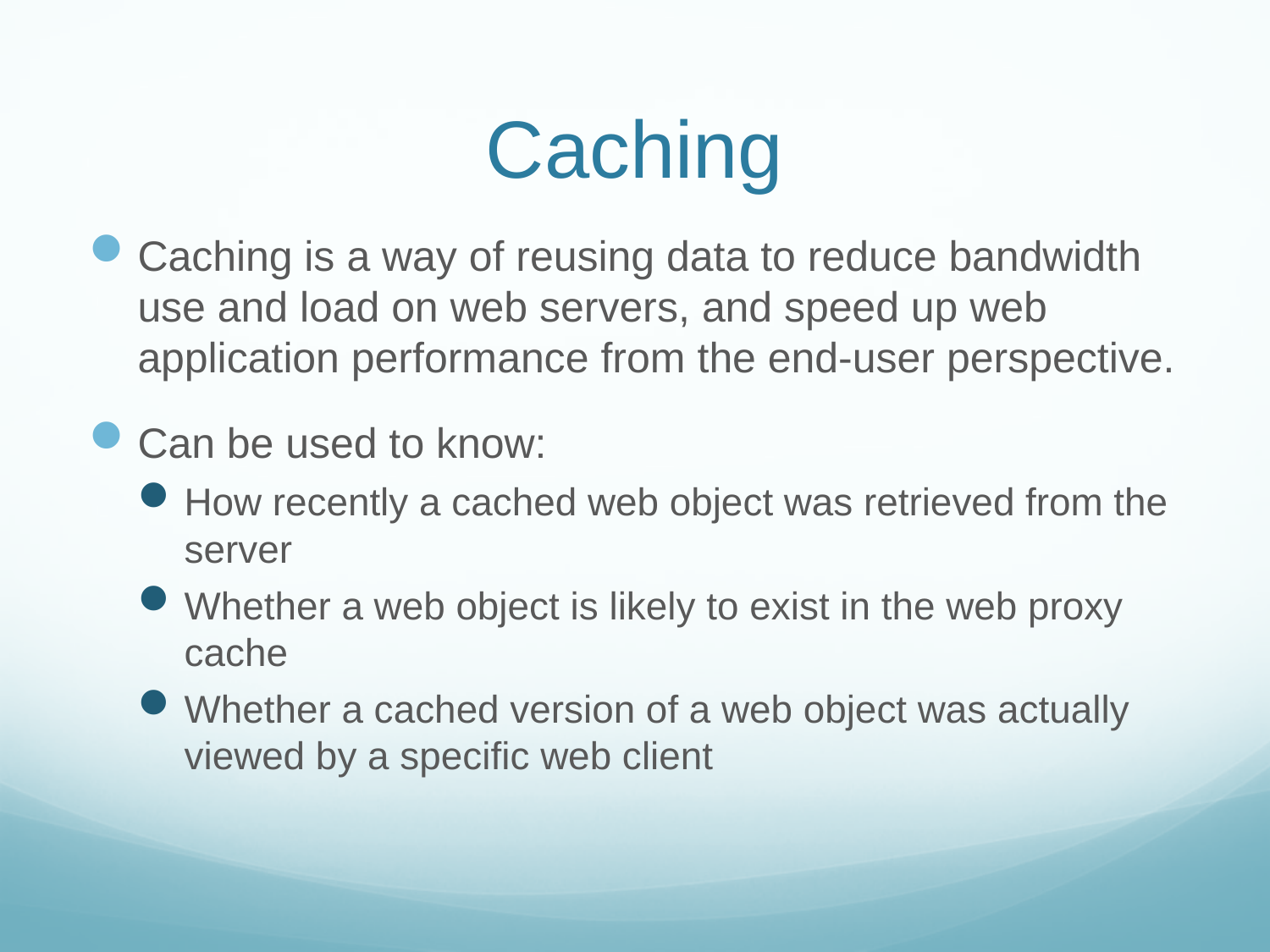

# Caching
Caching is a way of reusing data to reduce bandwidth use and load on web servers, and speed up web application performance from the end-user perspective.
Can be used to know:
How recently a cached web object was retrieved from the server
Whether a web object is likely to exist in the web proxy cache
Whether a cached version of a web object was actually viewed by a speciﬁc web client